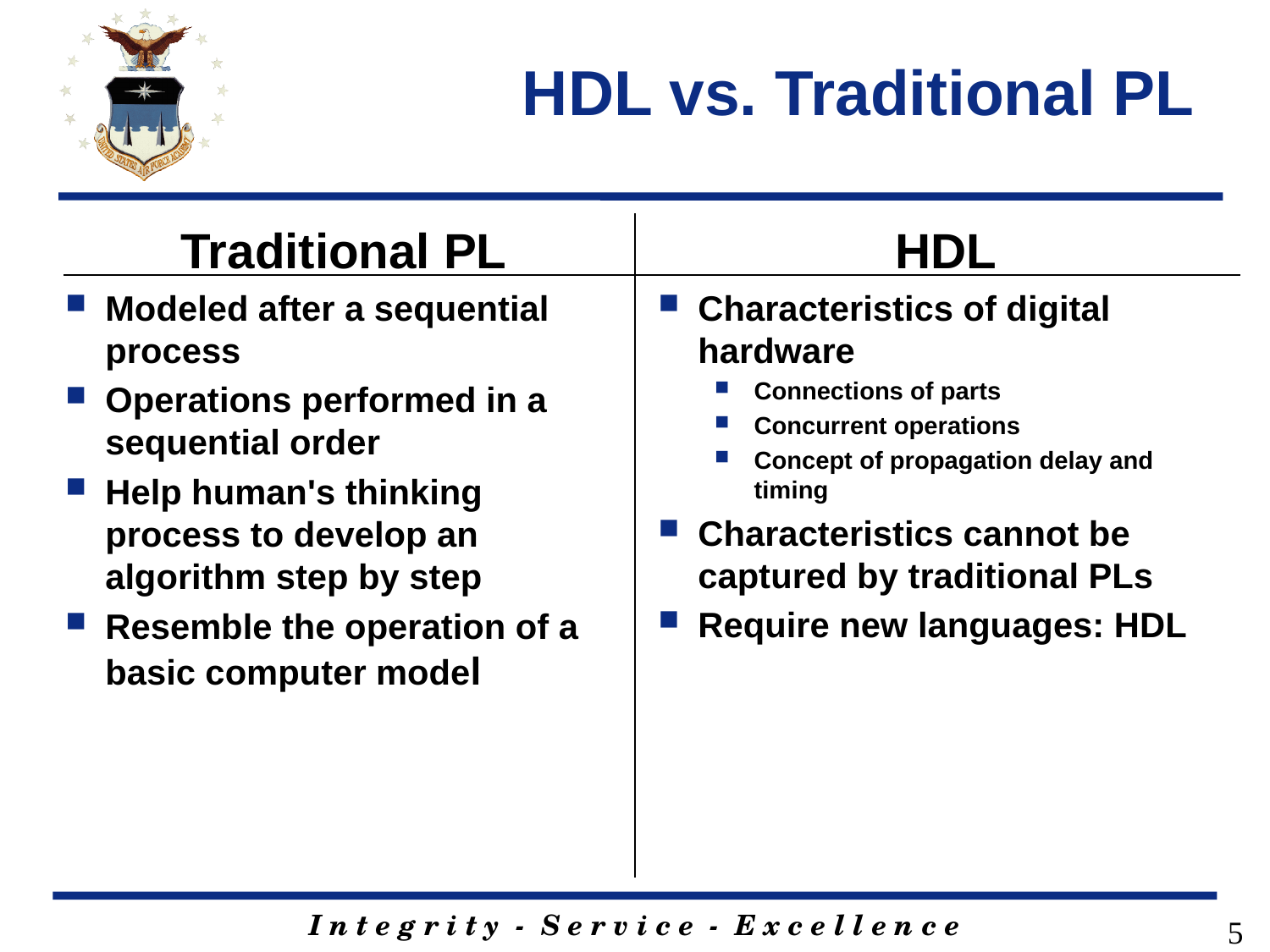

# HDL vs. Traditional PL
Traditional PL
Modeled after a sequential process
Operations performed in a sequential order
Help human's thinking process to develop an algorithm step by step
Resemble the operation of a basic computer model

HDL
Characteristics of digital hardware
Connections of parts
Concurrent operations
Concept of propagation delay and timing
Characteristics cannot be captured by traditional PLs
Require new languages: HDL

5